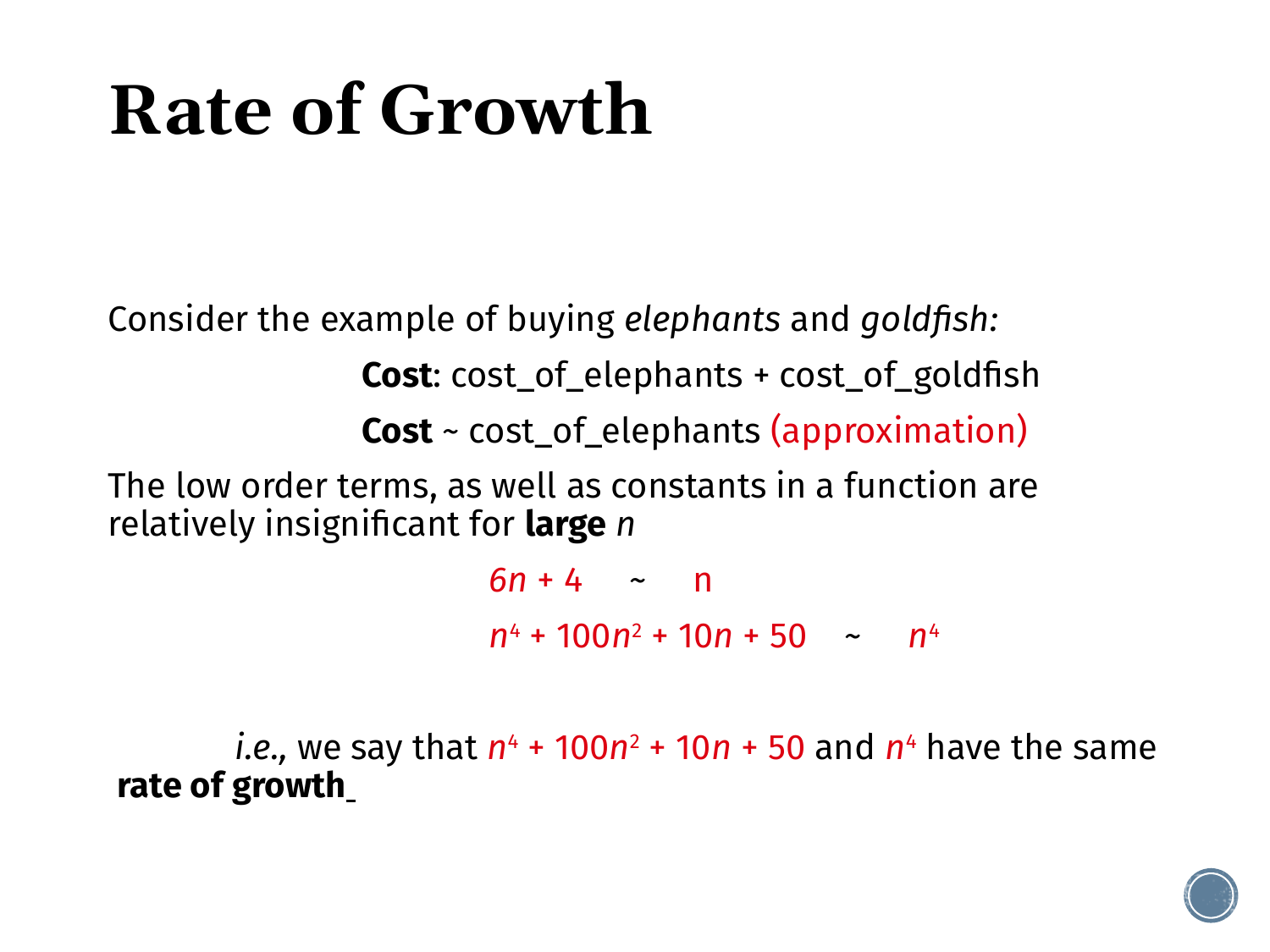

# Rate of Growth
Consider the example of buying elephants and goldfish:
		Cost: cost_of_elephants + cost_of_goldfish
		Cost ~ cost_of_elephants (approximation)
The low order terms, as well as constants in a function are relatively insignificant for large n
		 	6n + 4     ~     n
			n4 + 100n2 + 10n + 50    ~     n4

 	i.e., we say that n4 + 100n2 + 10n + 50 and n4 have the same  rate of growth